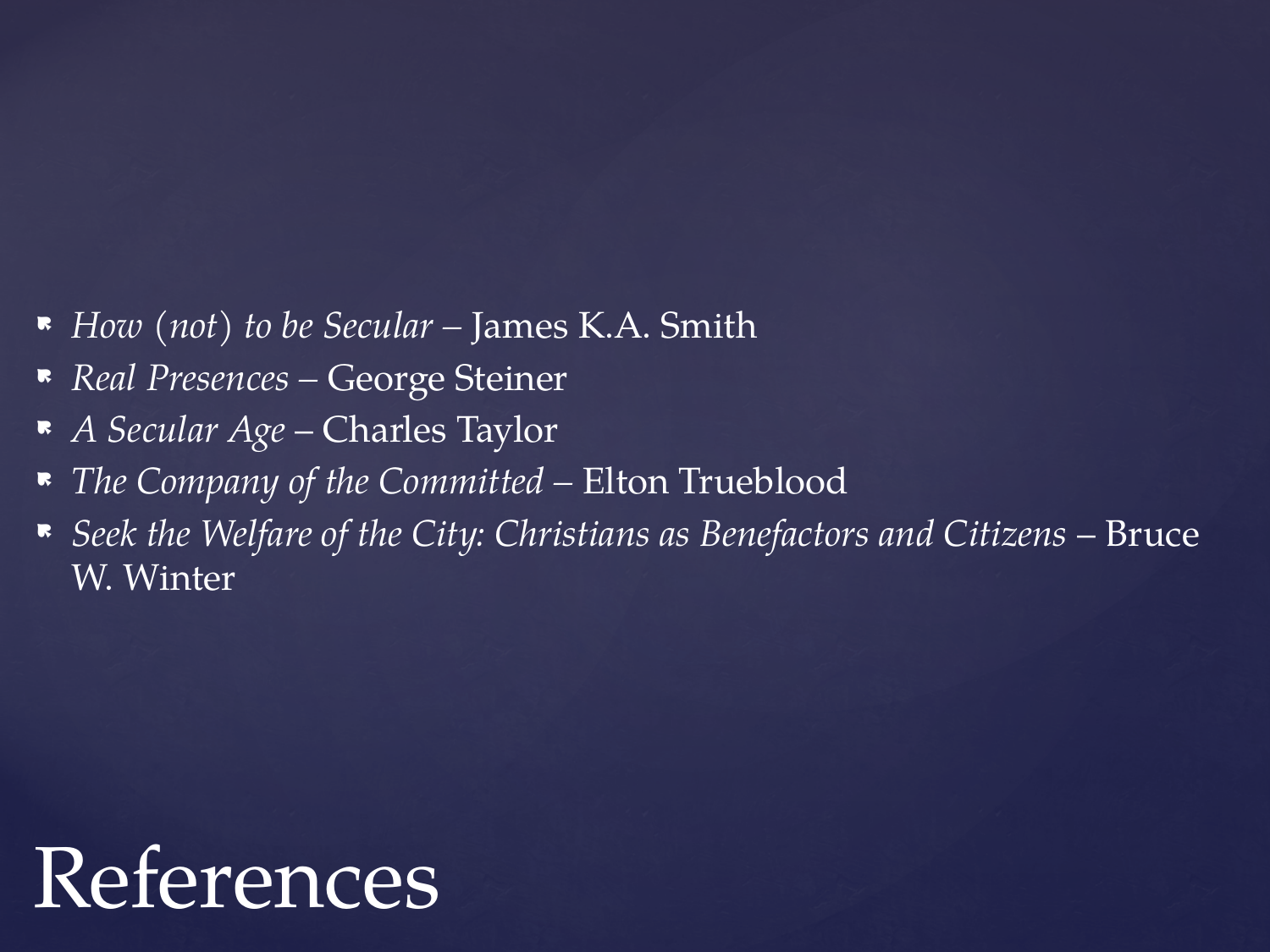

How (not) to be Secular – James K.A. Smith
Real Presences – George Steiner
A Secular Age – Charles Taylor
The Company of the Committed – Elton Trueblood
Seek the Welfare of the City: Christians as Benefactors and Citizens – Bruce W. Winter
# References